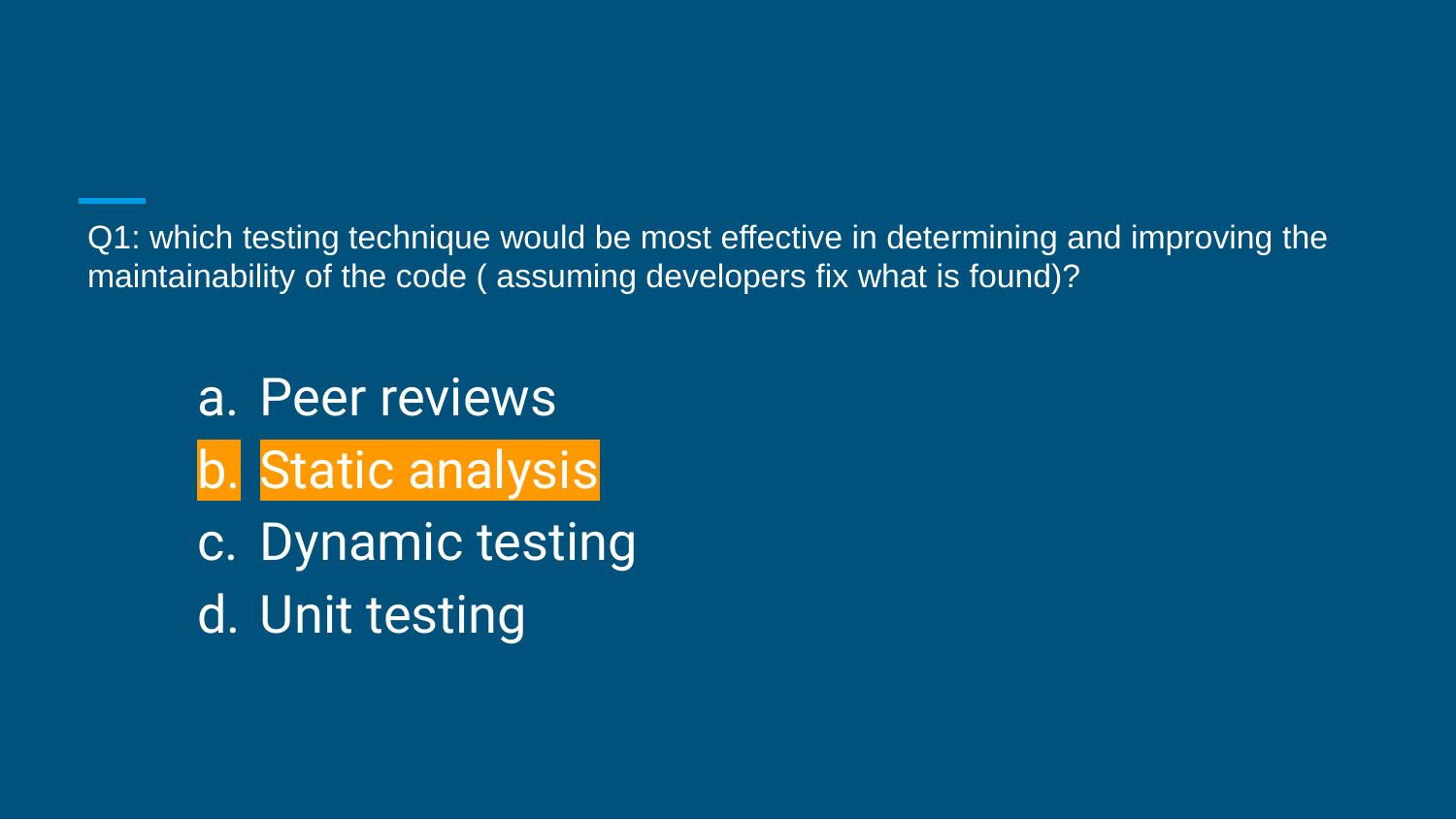

# Q1: which testing technique would be most effective in determining and improving the maintainability of the code ( assuming developers fix what is found)?
Peer reviews
Static analysis
Dynamic testing
Unit testing